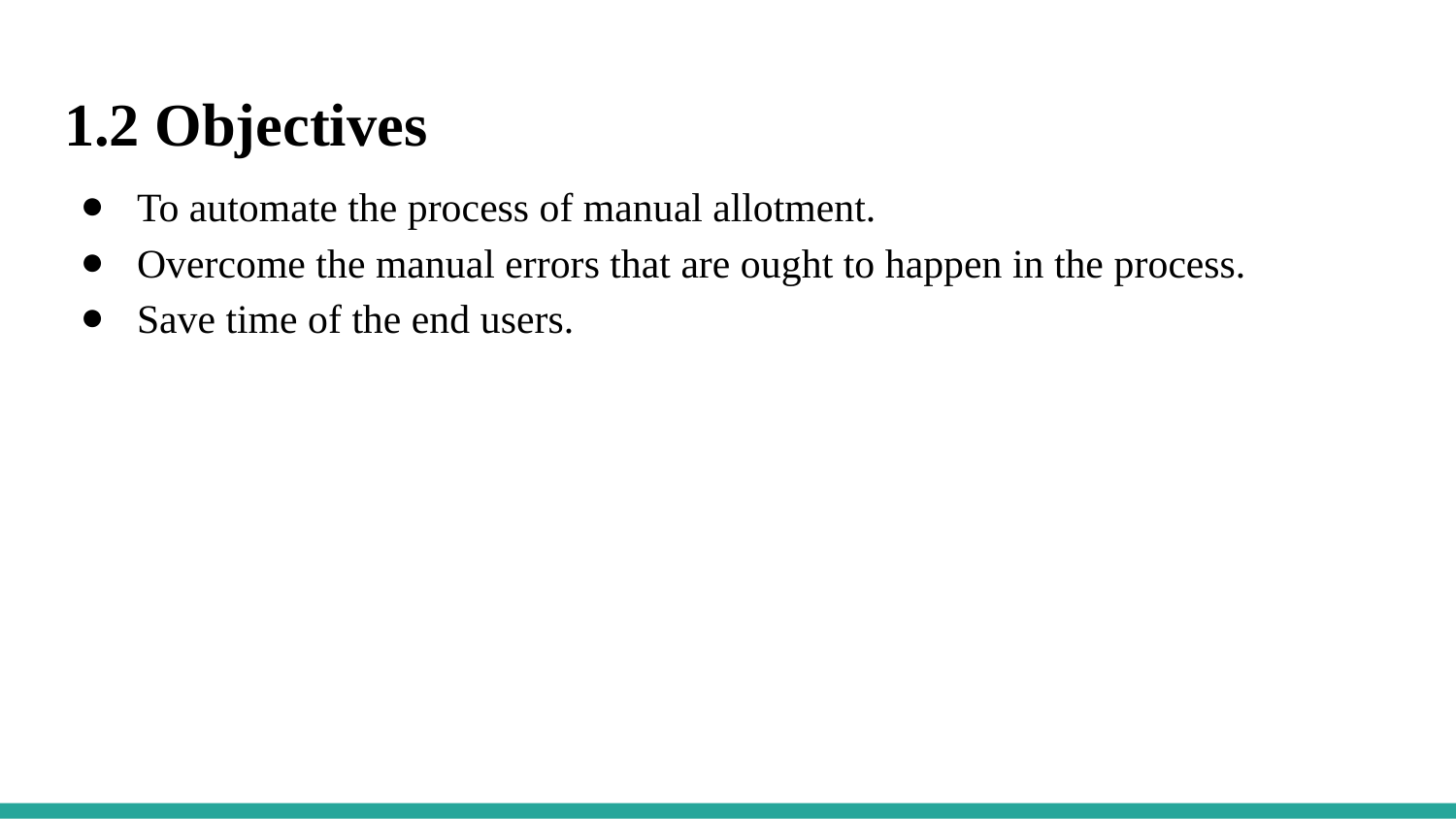

# 1.2 Objectives
To automate the process of manual allotment.
Overcome the manual errors that are ought to happen in the process.
Save time of the end users.